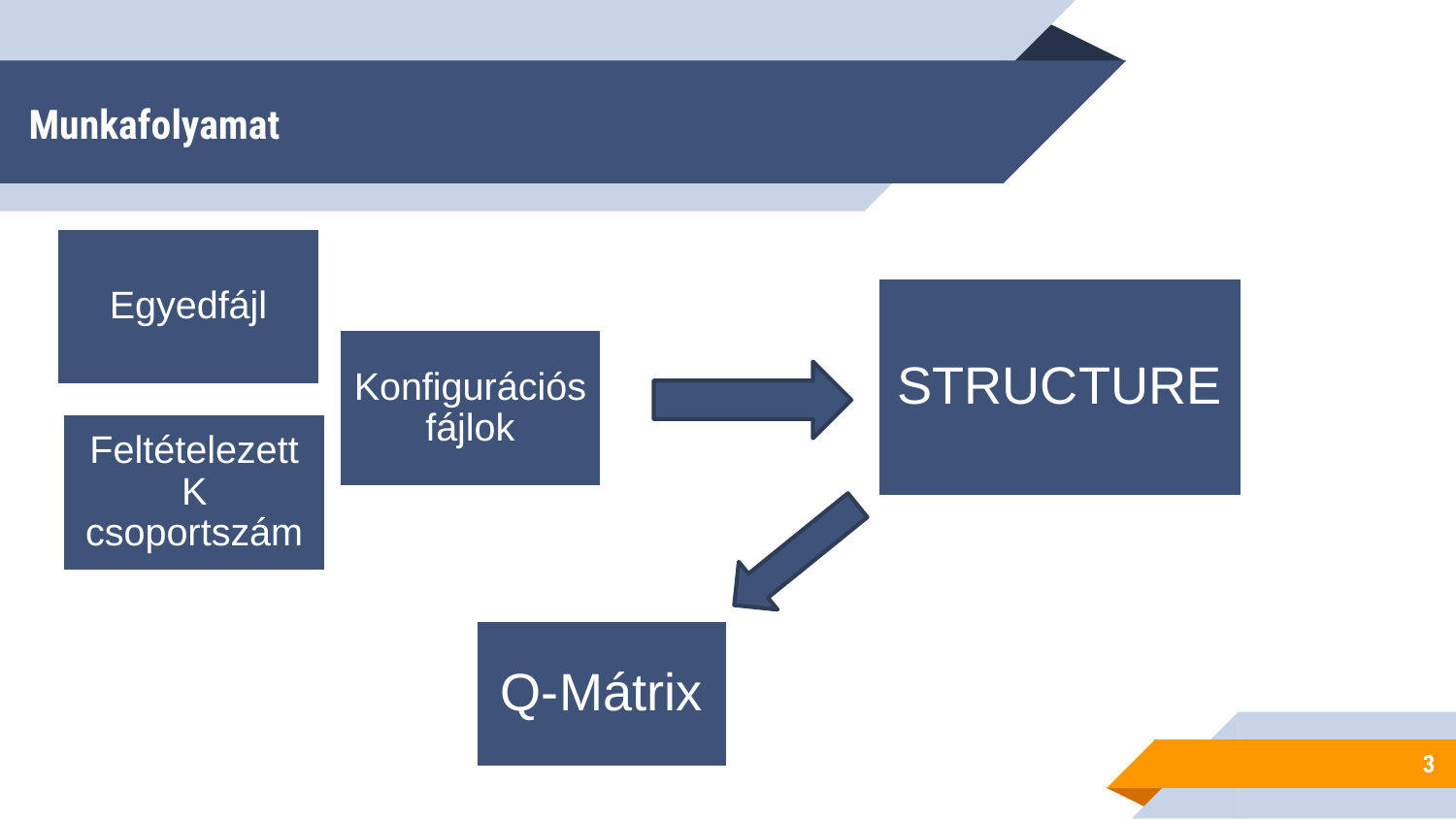

# Munkafolyamat
Egyedfájl
Konfigurációs fájlok
Feltételezett K csoportszám
STRUCTURE

Q-Mátrix
3